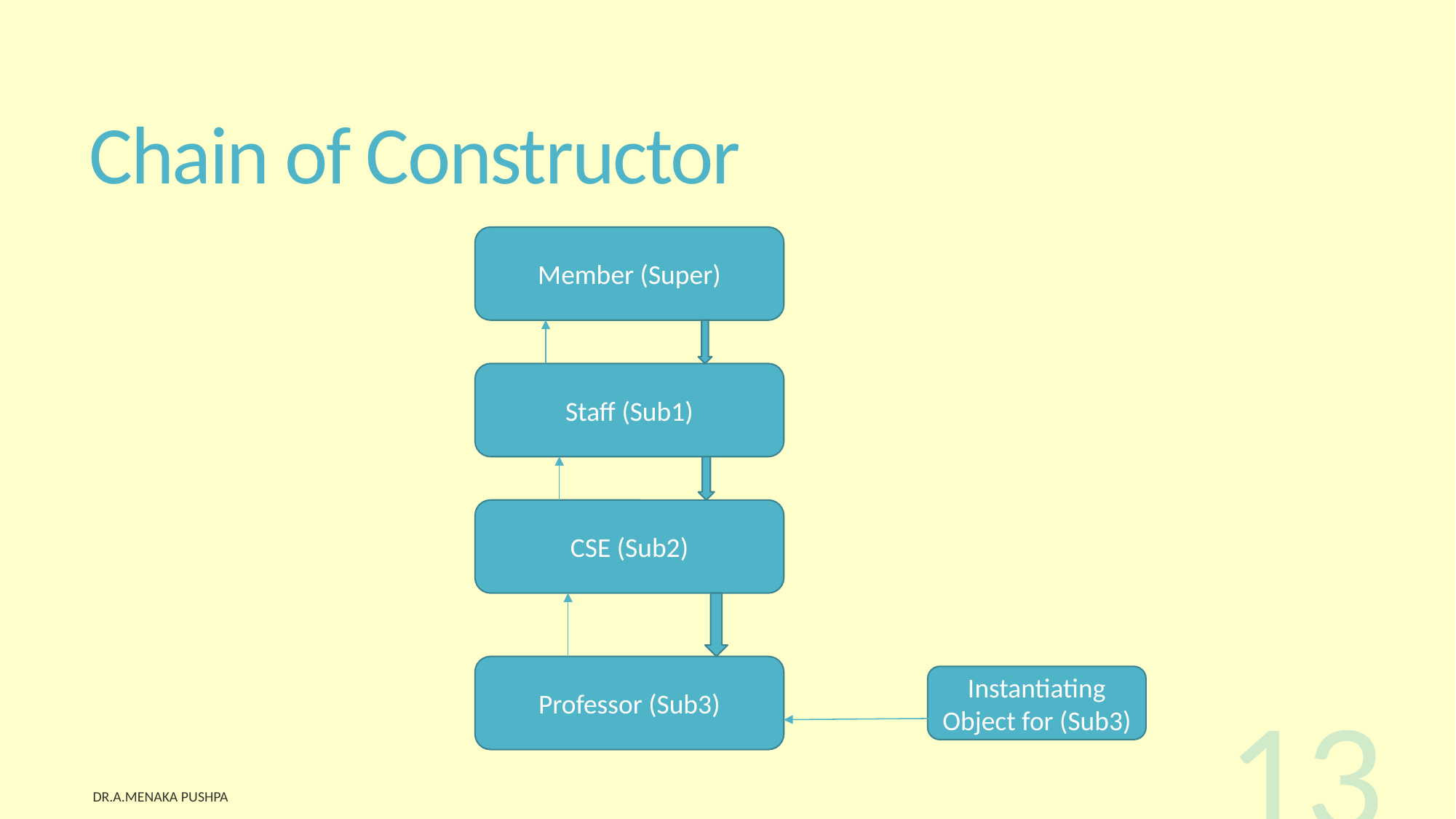

# Chain of Constructor
Member (Super)

Staff (Sub1)

CSE (Sub2)

Professor (Sub3)
Instantiating Object for (Sub3)
13
Dr.A.Menaka Pushpa